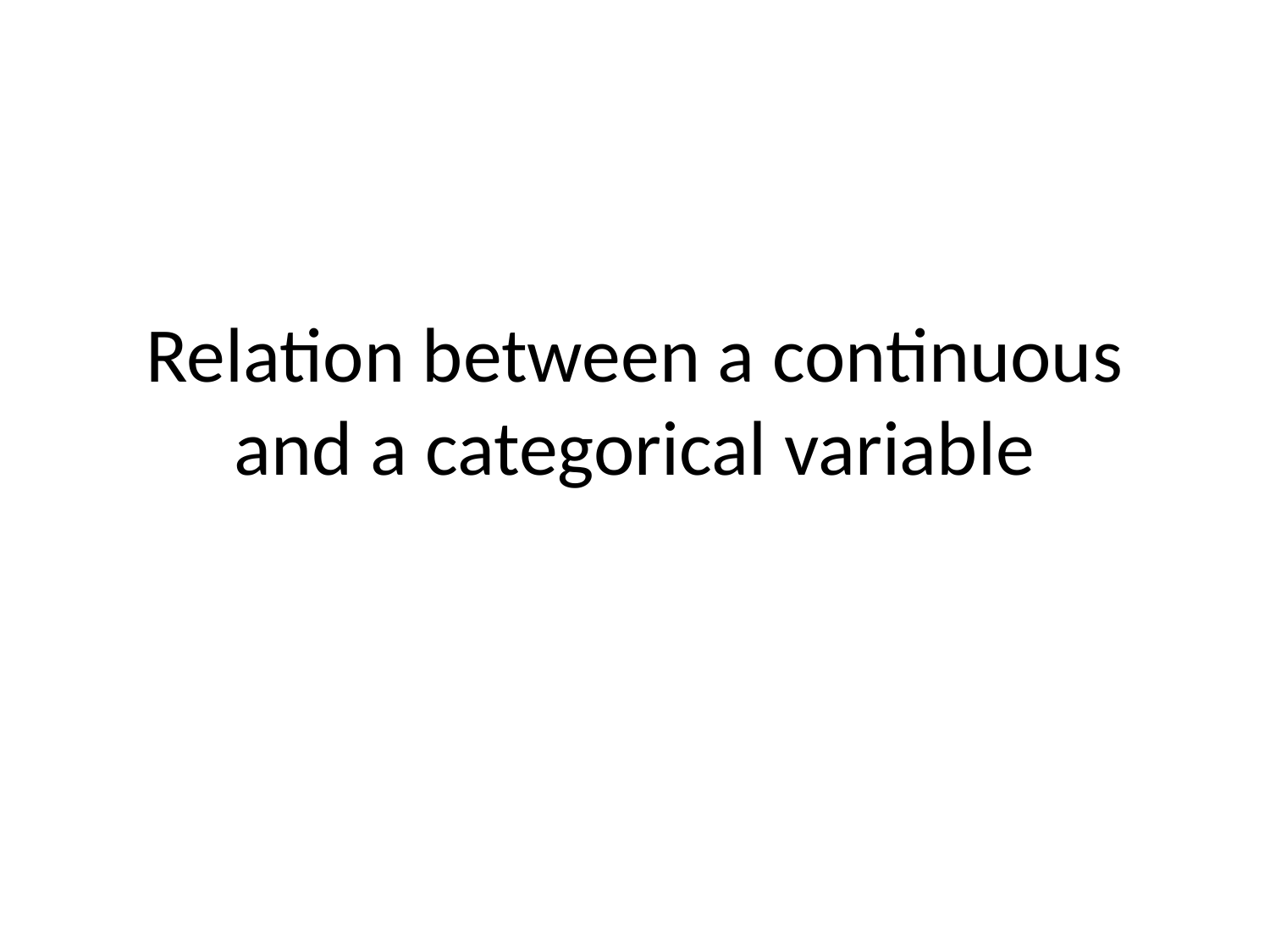

# Relation between a continuous and a categorical variable